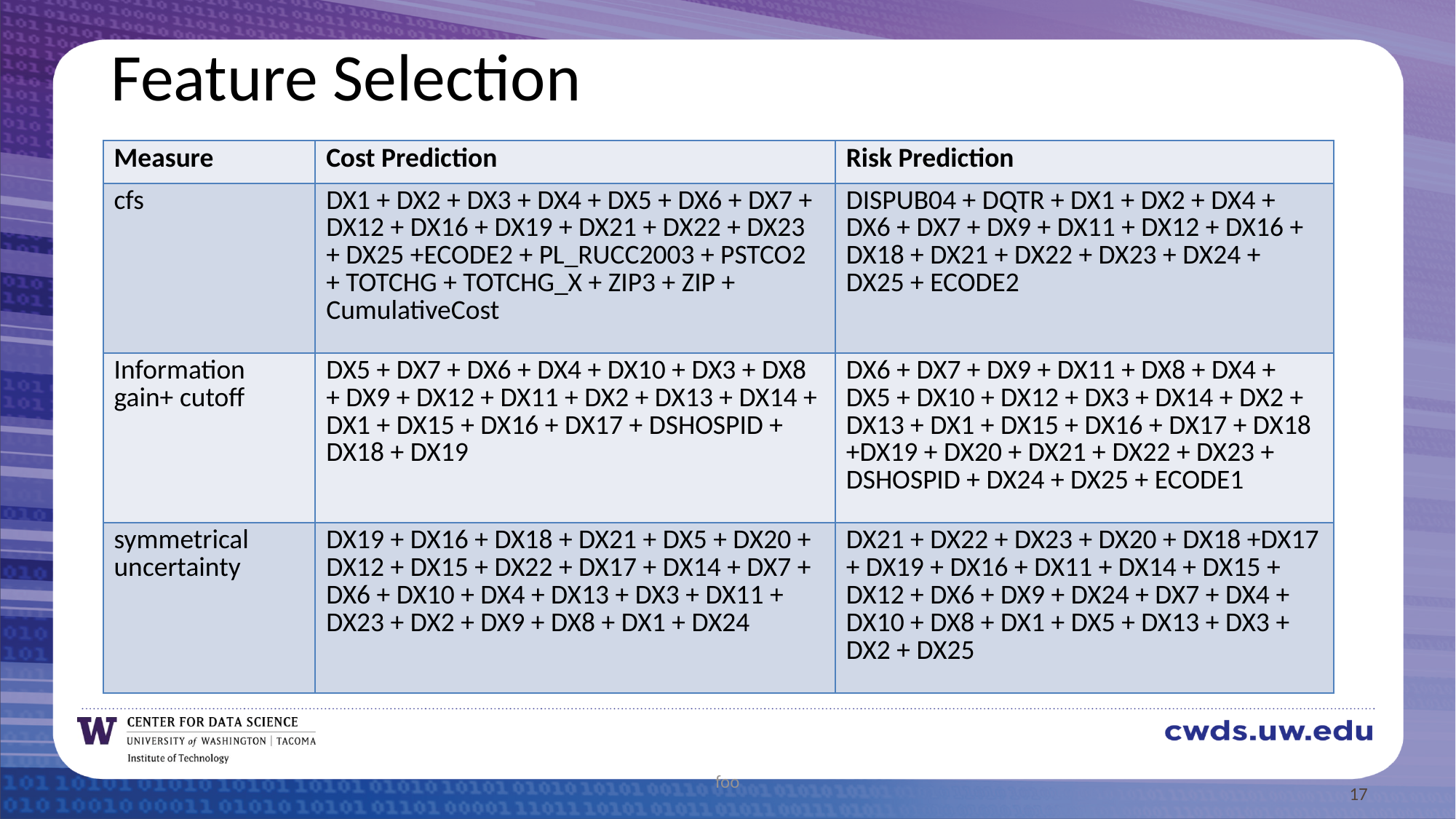

# Feature Selection
| Measure | Cost Prediction | Risk Prediction |
| --- | --- | --- |
| cfs | DX1 + DX2 + DX3 + DX4 + DX5 + DX6 + DX7 + DX12 + DX16 + DX19 + DX21 + DX22 + DX23 + DX25 +ECODE2 + PL\_RUCC2003 + PSTCO2 + TOTCHG + TOTCHG\_X + ZIP3 + ZIP + CumulativeCost | DISPUB04 + DQTR + DX1 + DX2 + DX4 + DX6 + DX7 + DX9 + DX11 + DX12 + DX16 + DX18 + DX21 + DX22 + DX23 + DX24 + DX25 + ECODE2 |
| Information gain+ cutoff | DX5 + DX7 + DX6 + DX4 + DX10 + DX3 + DX8 + DX9 + DX12 + DX11 + DX2 + DX13 + DX14 + DX1 + DX15 + DX16 + DX17 + DSHOSPID + DX18 + DX19 | DX6 + DX7 + DX9 + DX11 + DX8 + DX4 + DX5 + DX10 + DX12 + DX3 + DX14 + DX2 + DX13 + DX1 + DX15 + DX16 + DX17 + DX18 +DX19 + DX20 + DX21 + DX22 + DX23 + DSHOSPID + DX24 + DX25 + ECODE1 |
| symmetrical uncertainty | DX19 + DX16 + DX18 + DX21 + DX5 + DX20 + DX12 + DX15 + DX22 + DX17 + DX14 + DX7 + DX6 + DX10 + DX4 + DX13 + DX3 + DX11 + DX23 + DX2 + DX9 + DX8 + DX1 + DX24 | DX21 + DX22 + DX23 + DX20 + DX18 +DX17 + DX19 + DX16 + DX11 + DX14 + DX15 + DX12 + DX6 + DX9 + DX24 + DX7 + DX4 + DX10 + DX8 + DX1 + DX5 + DX13 + DX3 + DX2 + DX25 |
foo
17